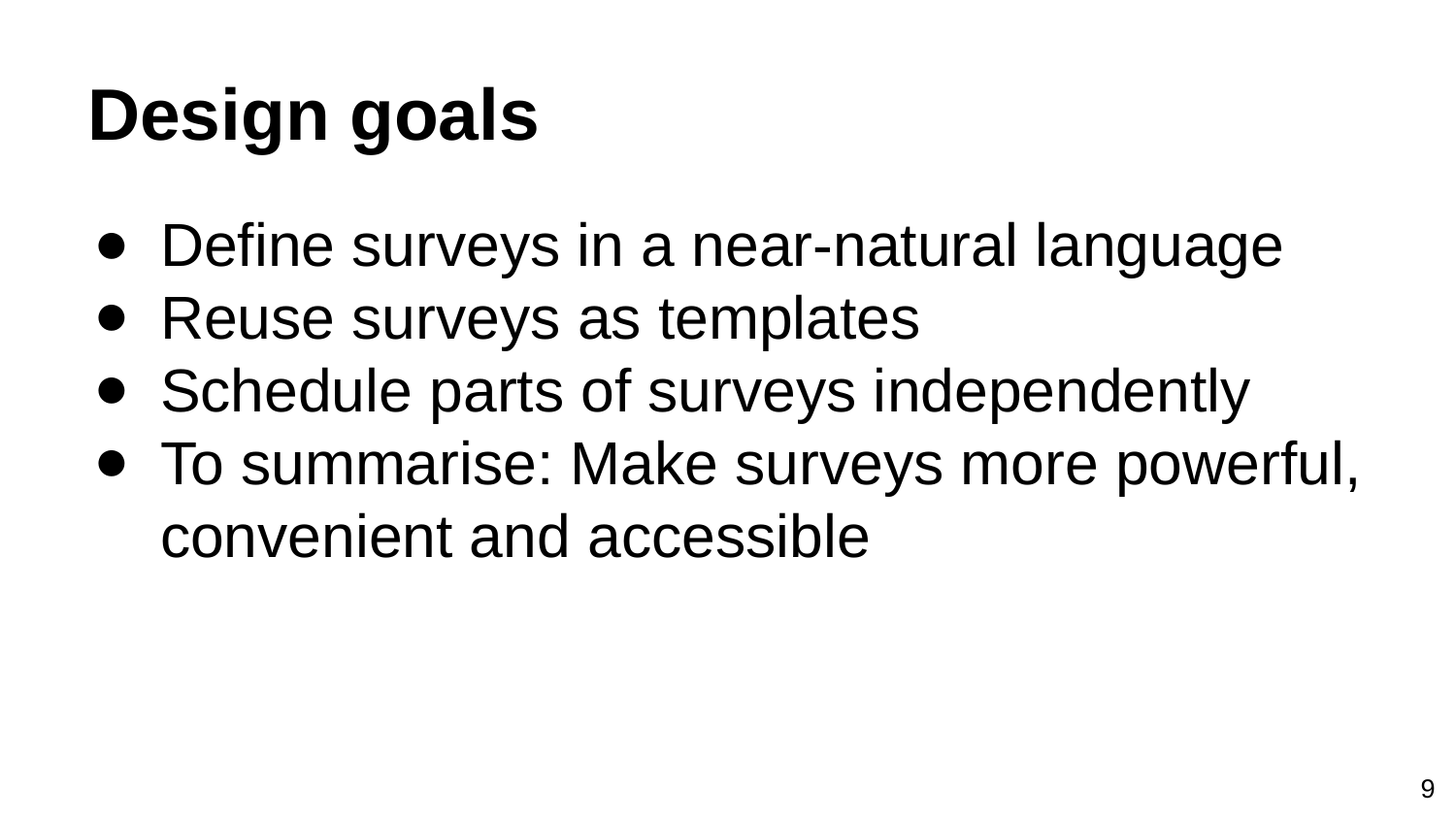

# Design goals
Define surveys in a near-natural language
Reuse surveys as templates
Schedule parts of surveys independently
To summarise: Make surveys more powerful, convenient and accessible
9